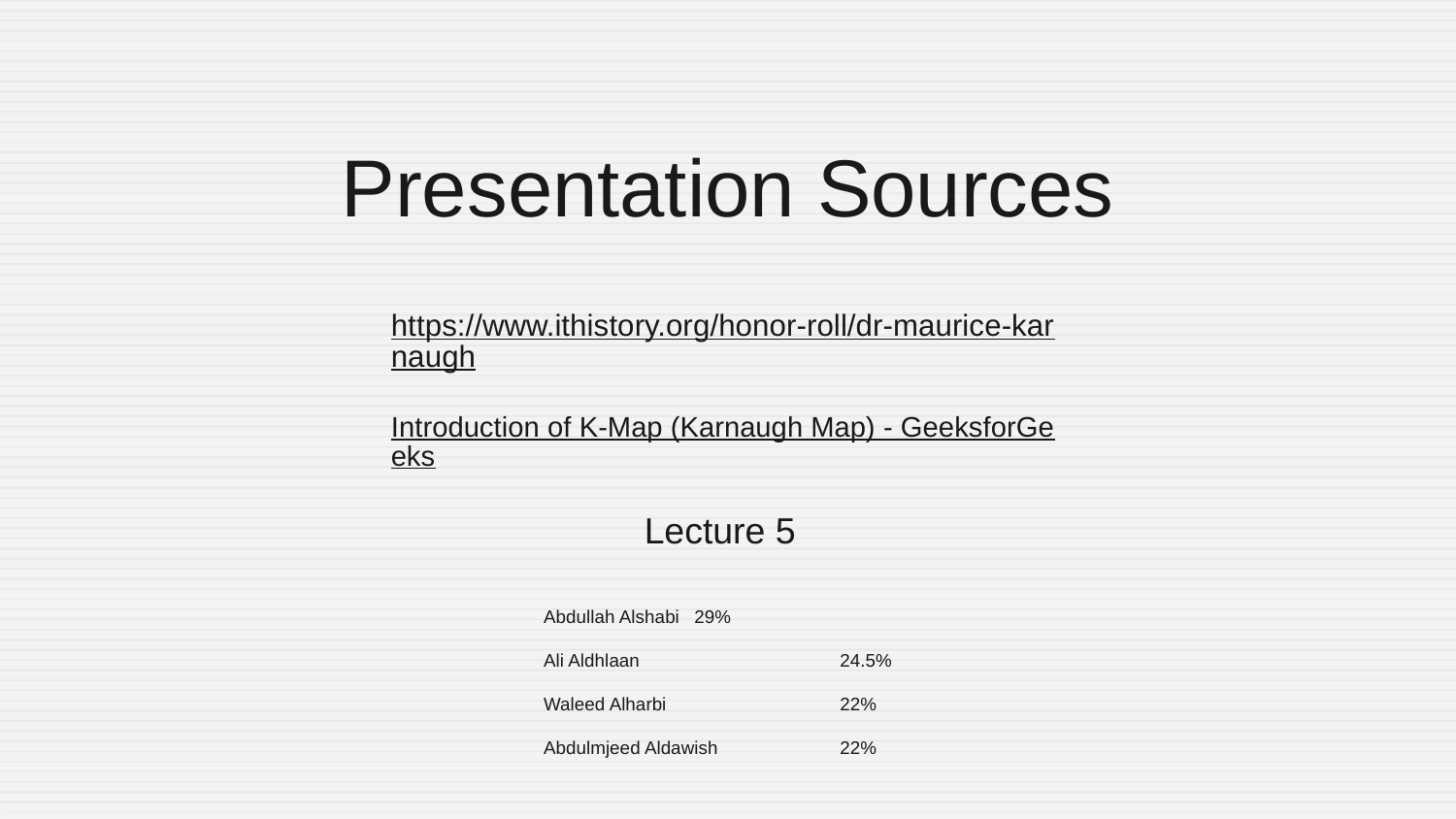

# Presentation Sources
https://www.ithistory.org/honor-roll/dr-maurice-karnaugh

Introduction of K-Map (Karnaugh Map) - GeeksforGeeks
Lecture 5

Abdullah Alshabi 	 29%

Ali Aldhlaan 		 24.5%

Waleed Alharbi		 22%

Abdulmjeed Aldawish	 22%